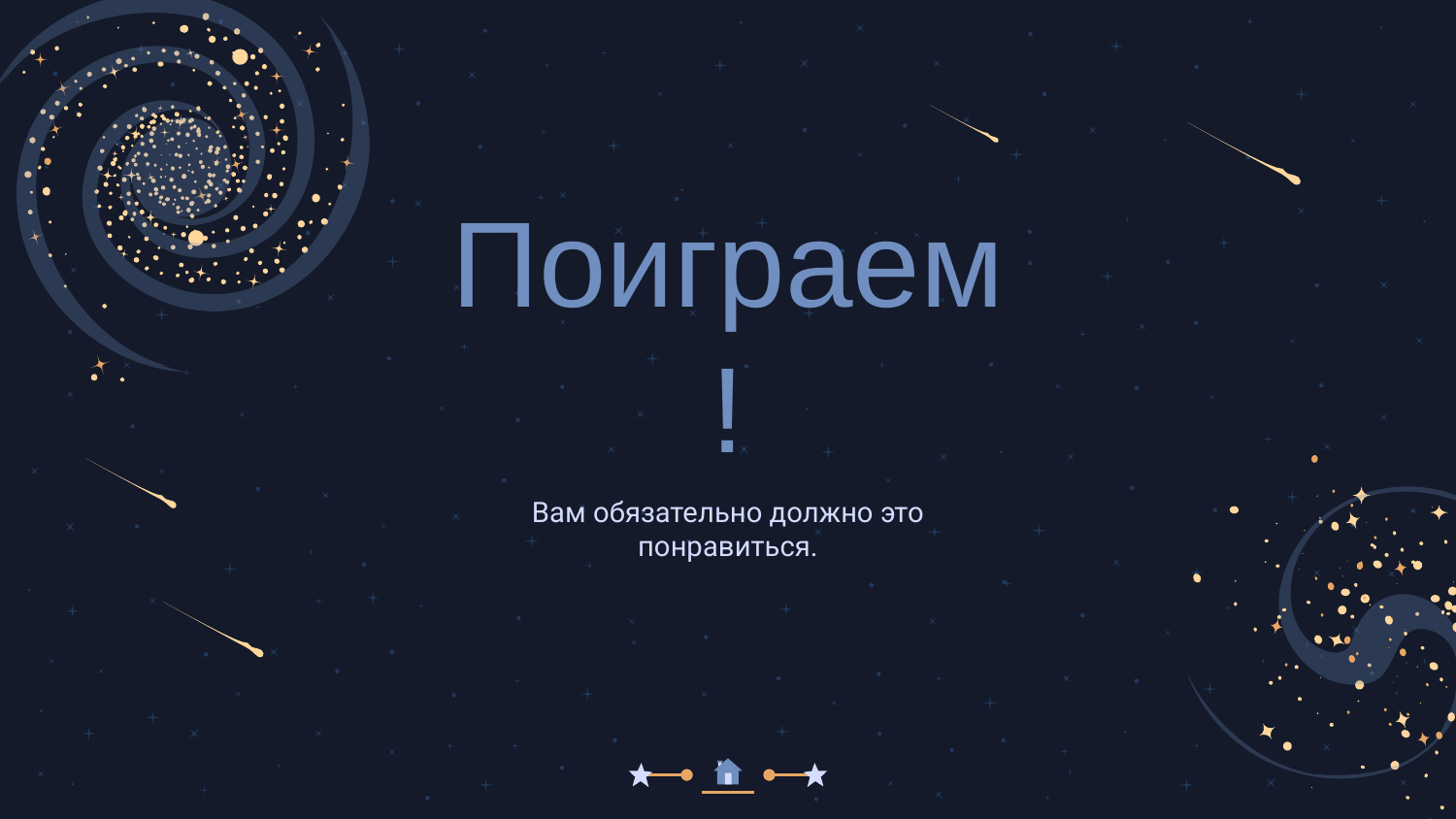

# Поиграем!
Вам обязательно должно это понравиться.